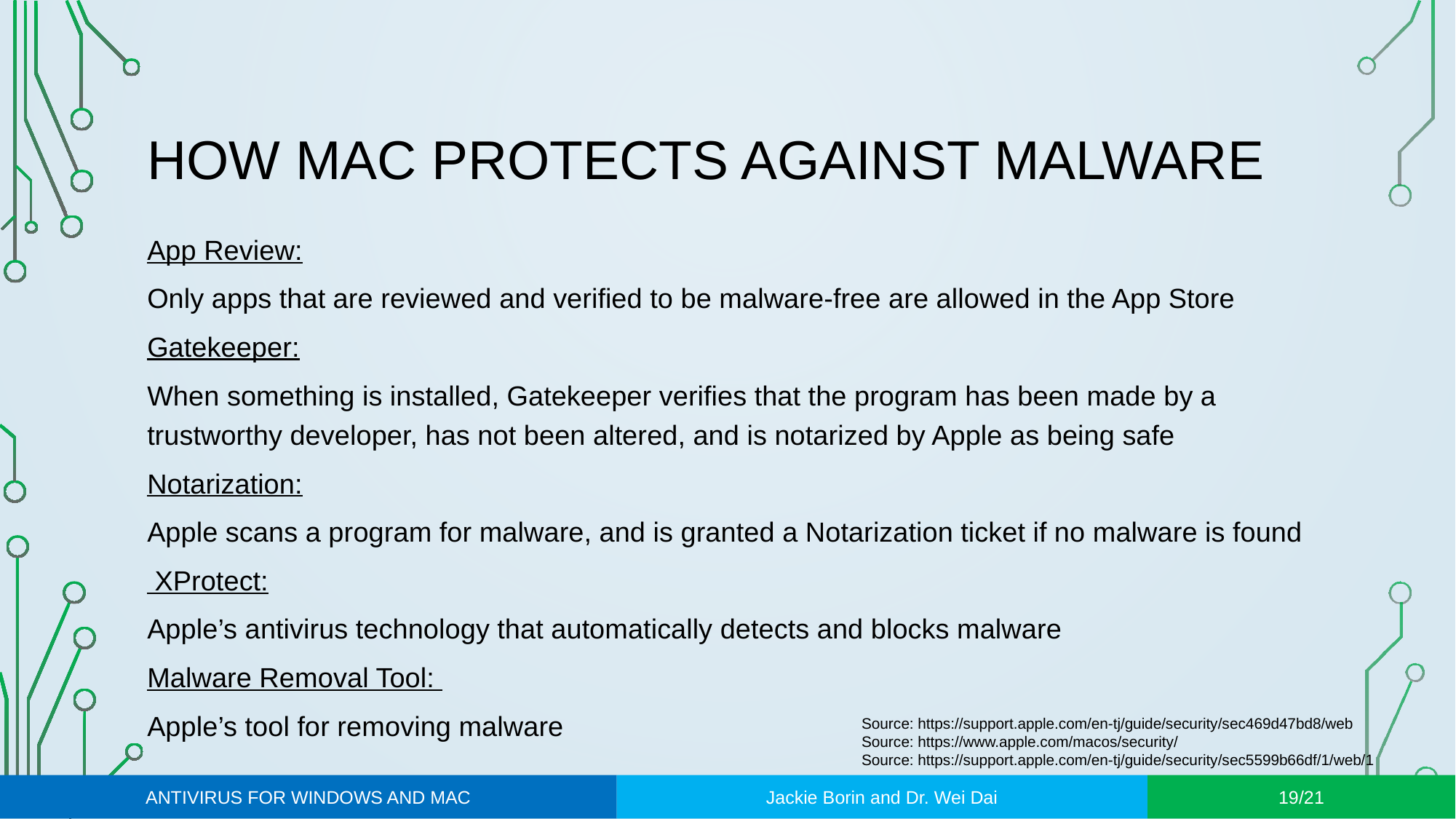

# How Mac Protects Against Malware
App Review:
Only apps that are reviewed and verified to be malware-free are allowed in the App Store
Gatekeeper:
When something is installed, Gatekeeper verifies that the program has been made by a trustworthy developer, has not been altered, and is notarized by Apple as being safe
Notarization:
Apple scans a program for malware, and is granted a Notarization ticket if no malware is found
 XProtect:
Apple’s antivirus technology that automatically detects and blocks malware
Malware Removal Tool:
Apple’s tool for removing malware

Source: https://support.apple.com/en-tj/guide/security/sec469d47bd8/web
Source: https://www.apple.com/macos/security/
Source: https://support.apple.com/en-tj/guide/security/sec5599b66df/1/web/1
Antivirus for Windows and Mac
Jackie Borin and Dr. Wei Dai
19/21